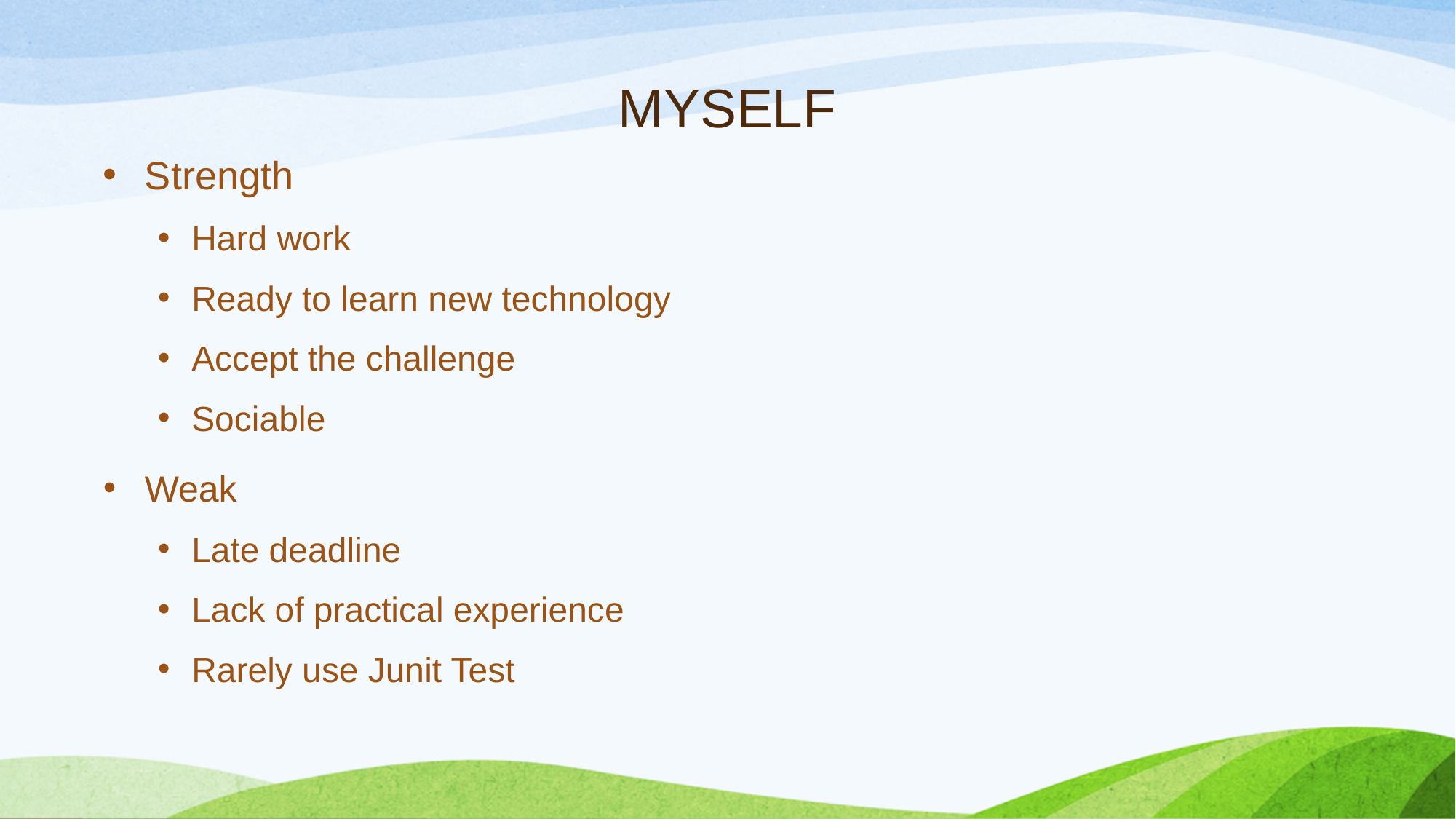

# MYSELF
Strength
Hard work
Ready to learn new technology
Accept the challenge
Sociable
Weak
Late deadline
Lack of practical experience
Rarely use Junit Test